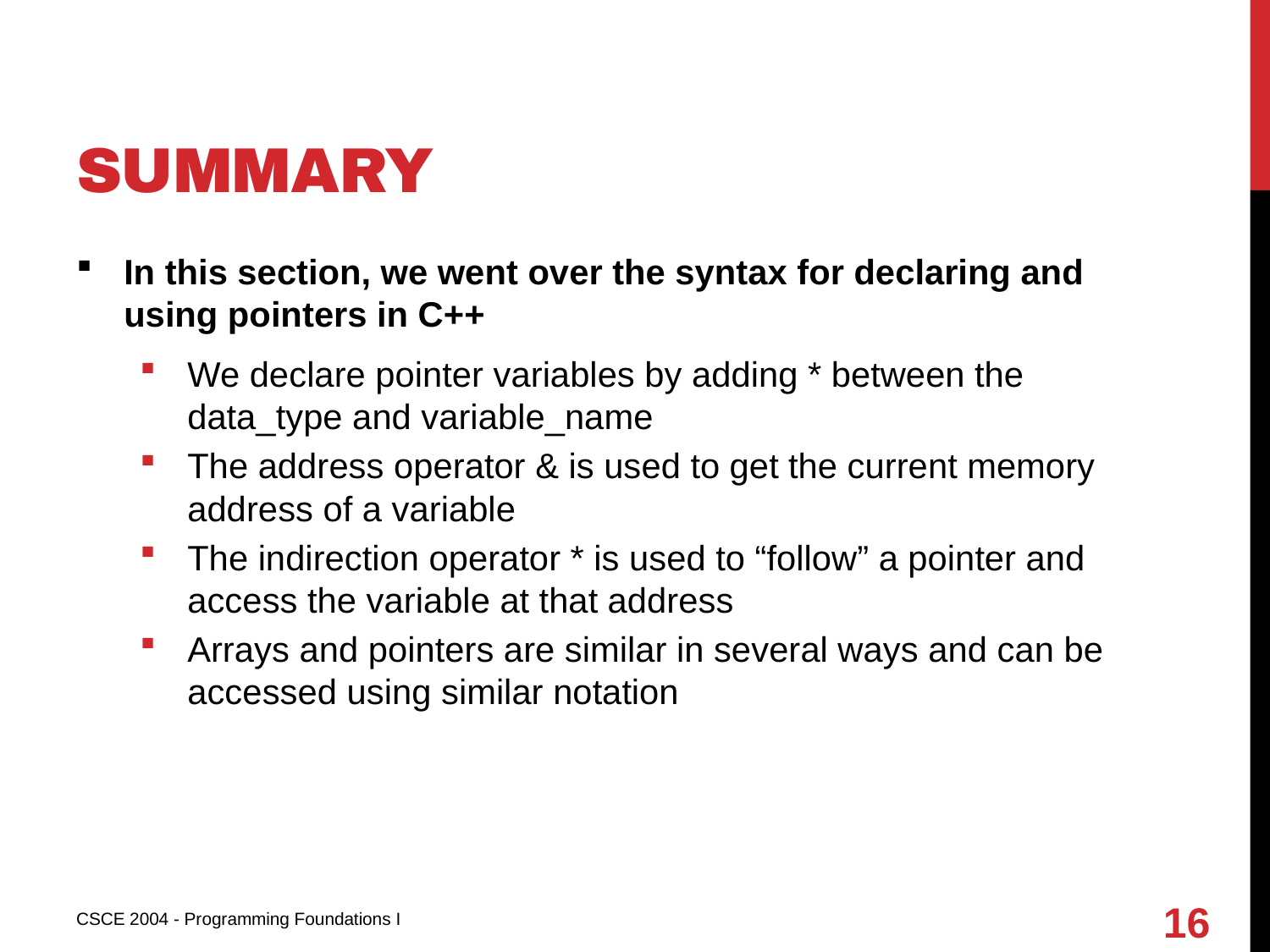

# summary
In this section, we went over the syntax for declaring and using pointers in C++
We declare pointer variables by adding * between the data_type and variable_name
The address operator & is used to get the current memory address of a variable
The indirection operator * is used to “follow” a pointer and access the variable at that address
Arrays and pointers are similar in several ways and can be accessed using similar notation
16
CSCE 2004 - Programming Foundations I